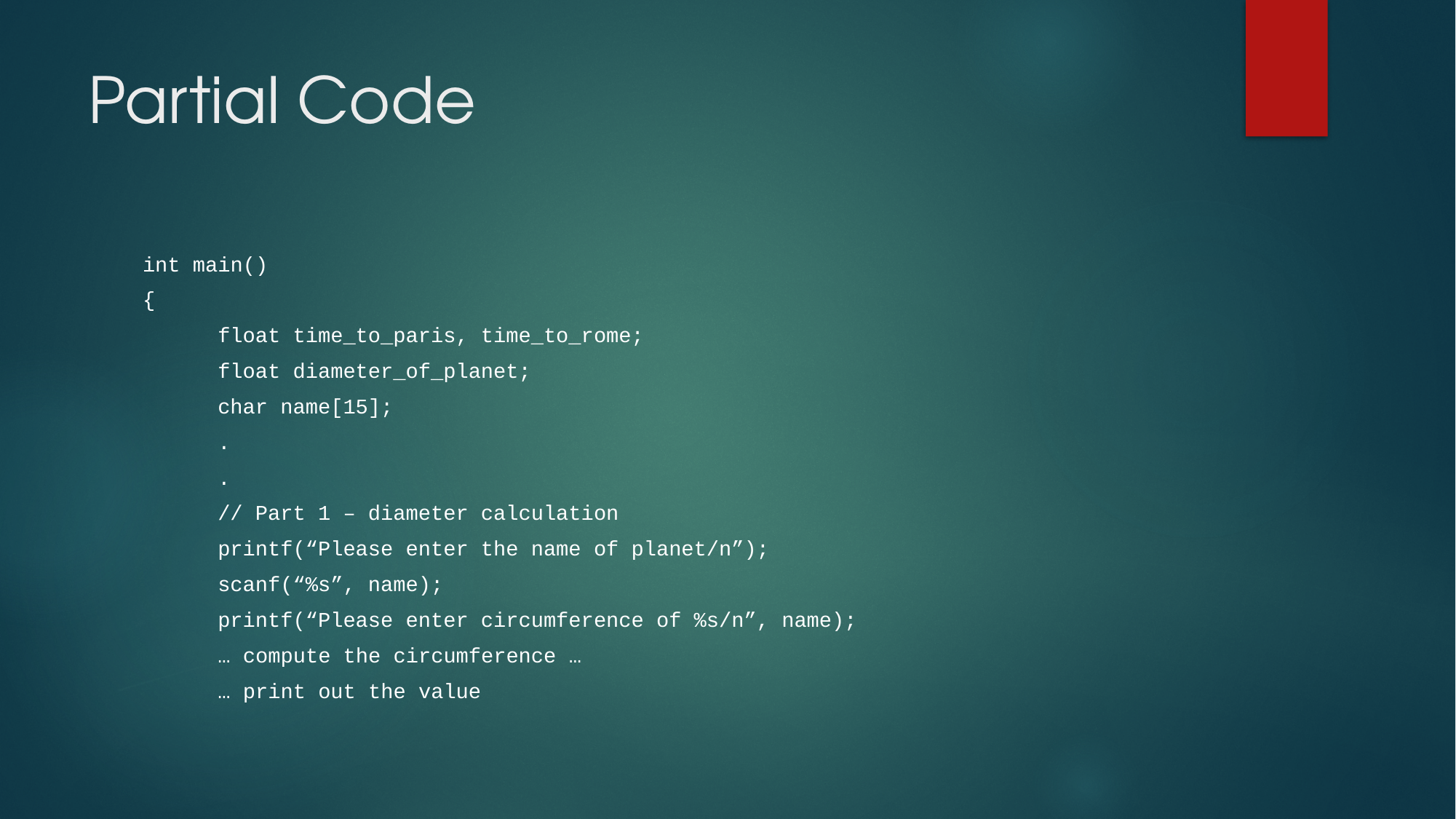

# Partial Code
int main()
{
	float time_to_paris, time_to_rome;
	float diameter_of_planet;
	char name[15];
		.
		.
	// Part 1 – diameter calculation
	printf(“Please enter the name of planet/n”);
	scanf(“%s”, name);
	printf(“Please enter circumference of %s/n”, name);
	… compute the circumference …
	… print out the value